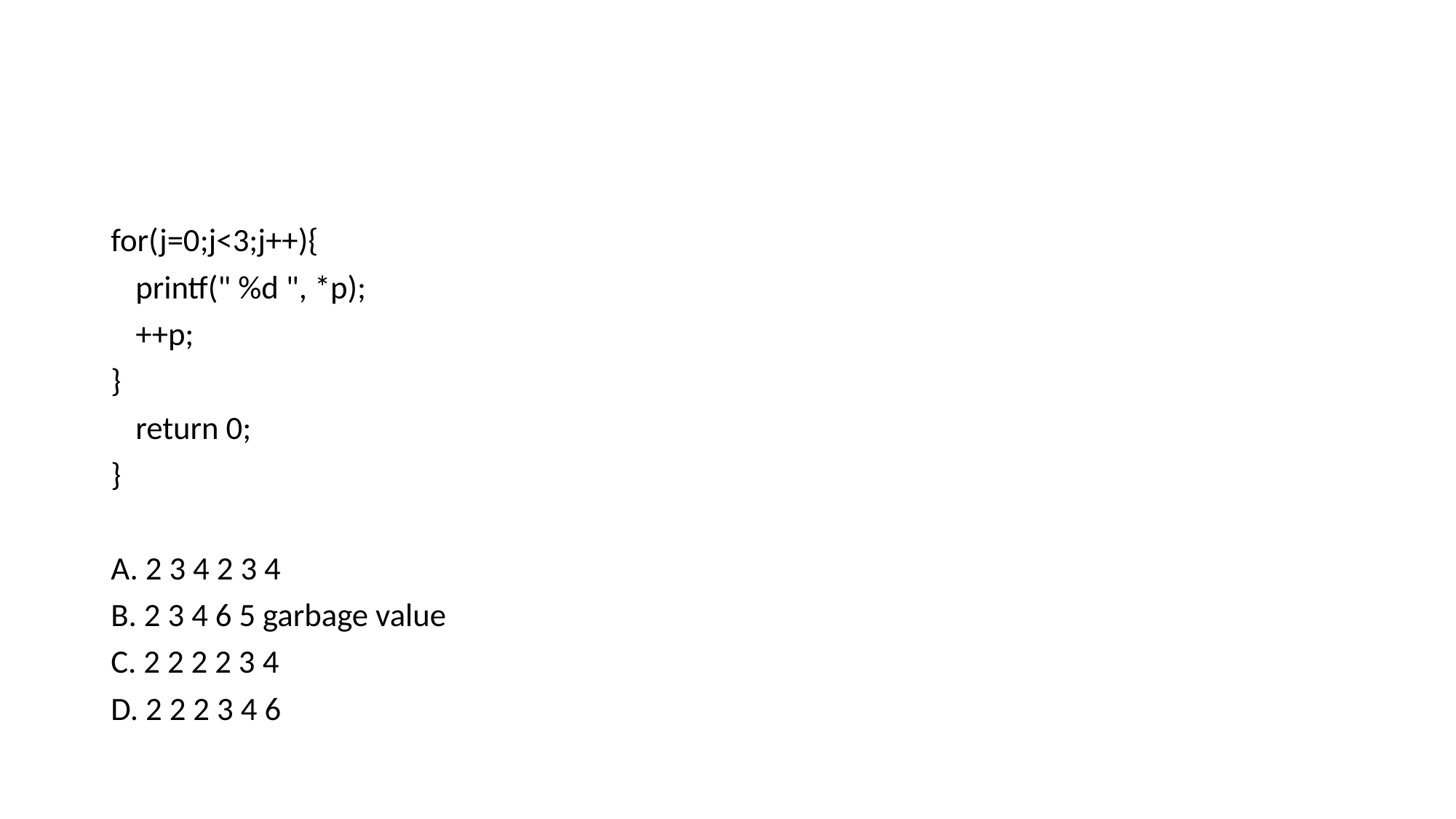

for(j=0;j<3;j++){
		printf(" %d ", *p);
		++p;
}
	return 0;
}

A. 2 3 4 2 3 4
B. 2 3 4 6 5 garbage value
C. 2 2 2 2 3 4
D. 2 2 2 3 4 6